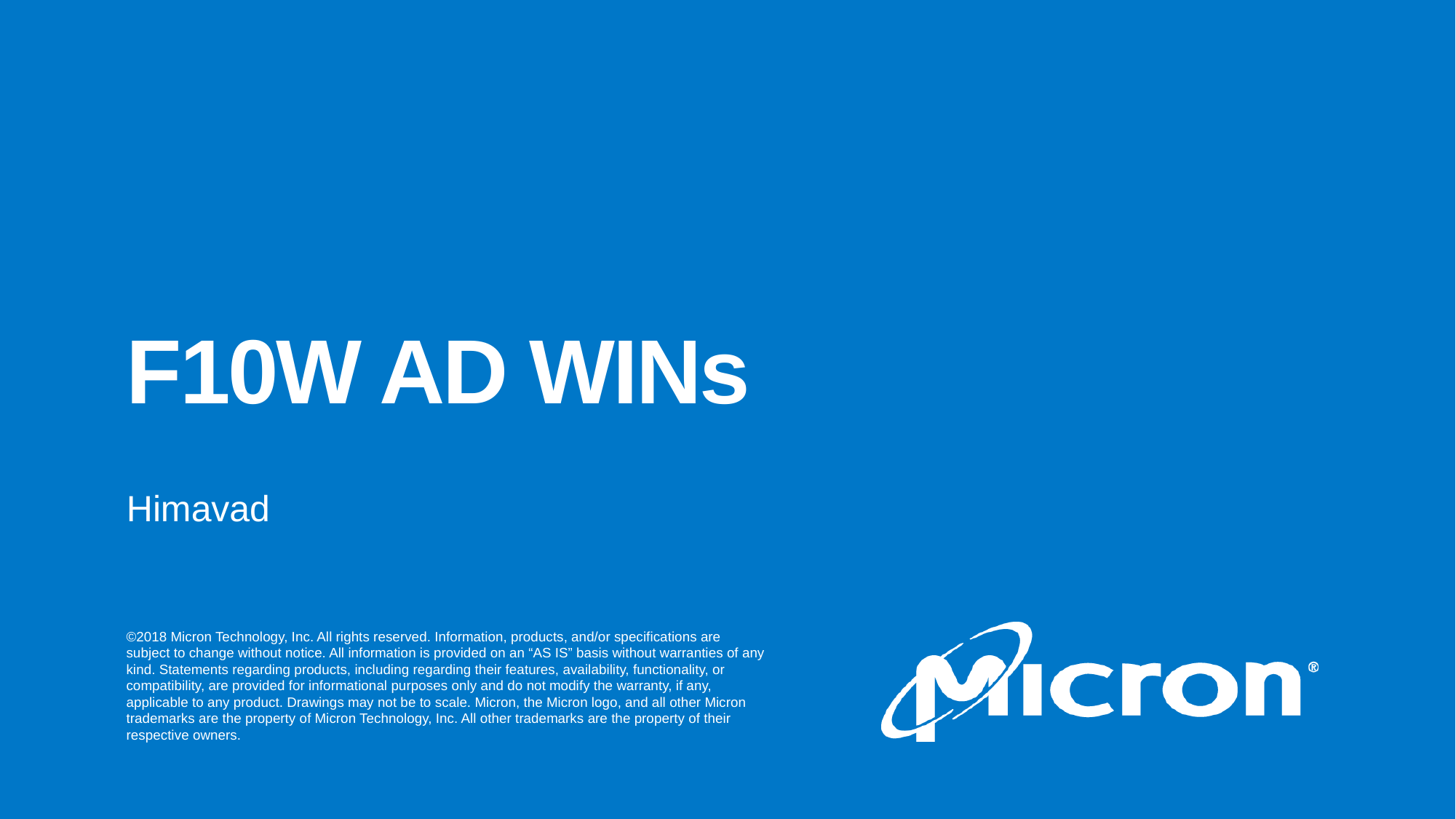

# F10W AD WINs
Himavad
Micron Confidential
1